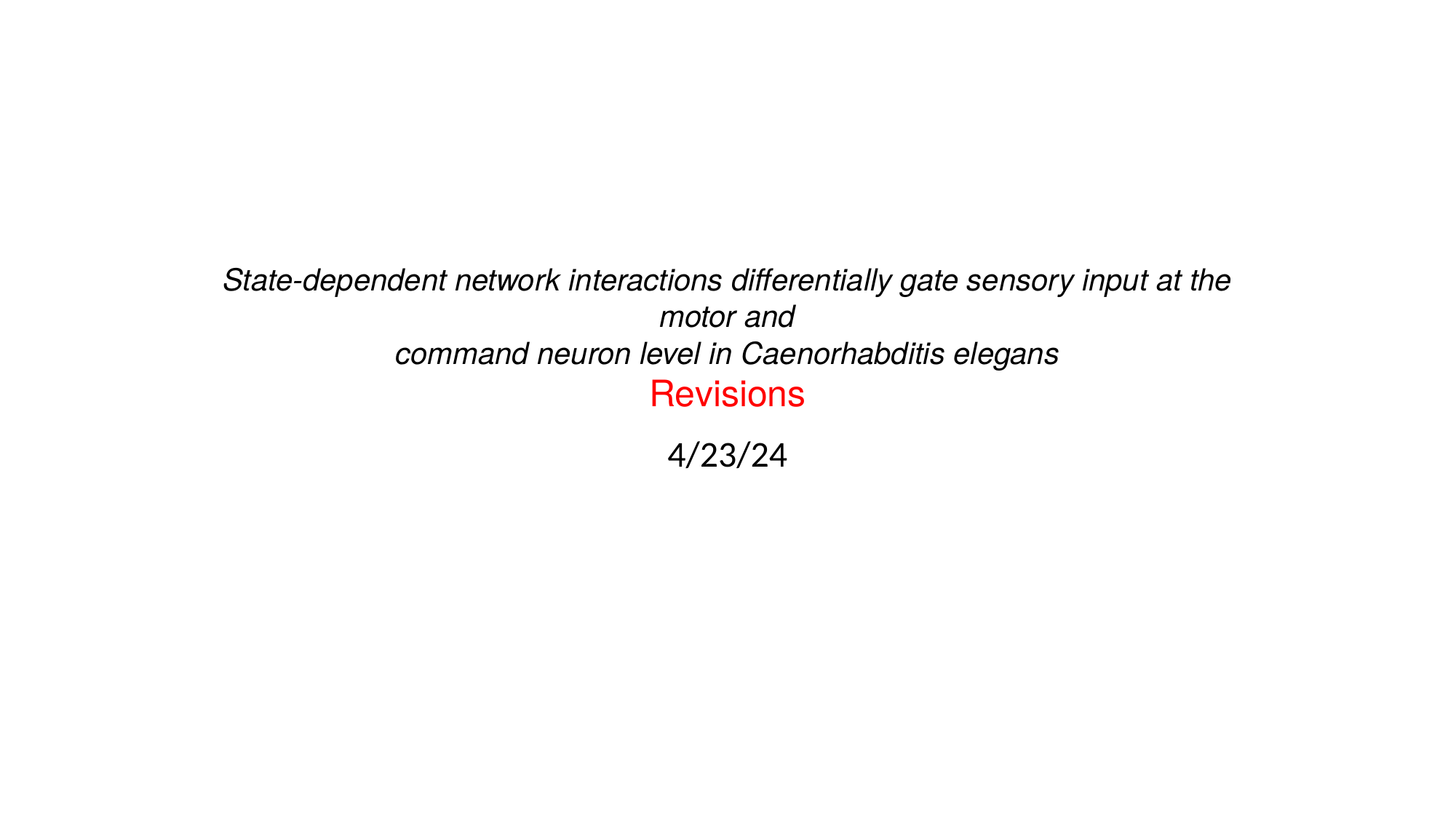

# State-dependent network interactions differentially gate sensory input at the motor and command neuron level in Caenorhabditis elegans Revisions
4/23/24